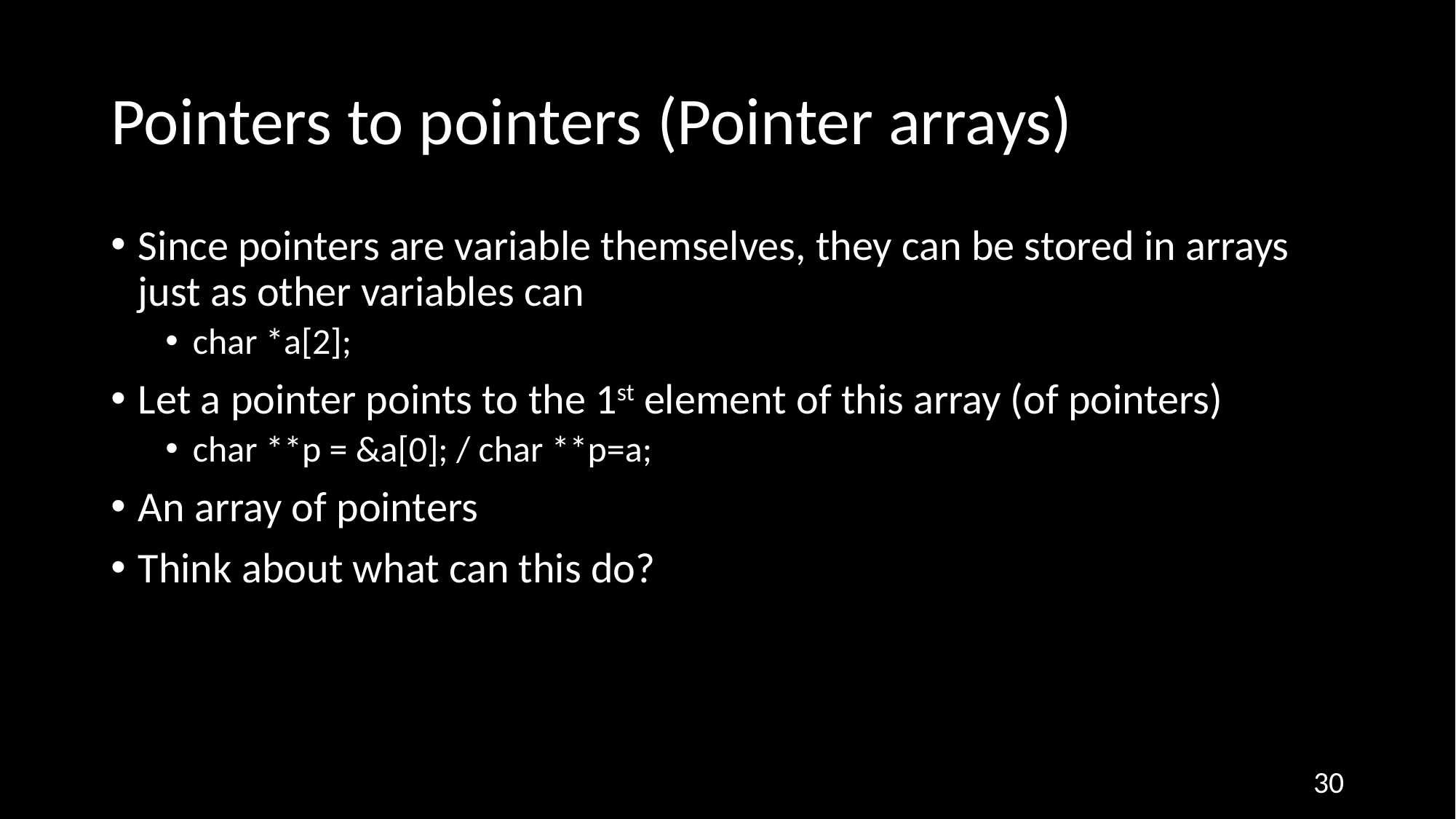

# Pointers to pointers (Pointer arrays)
Since pointers are variable themselves, they can be stored in arrays just as other variables can
char *a[2];
Let a pointer points to the 1st element of this array (of pointers)
char **p = &a[0]; / char **p=a;
An array of pointers
Think about what can this do?
30